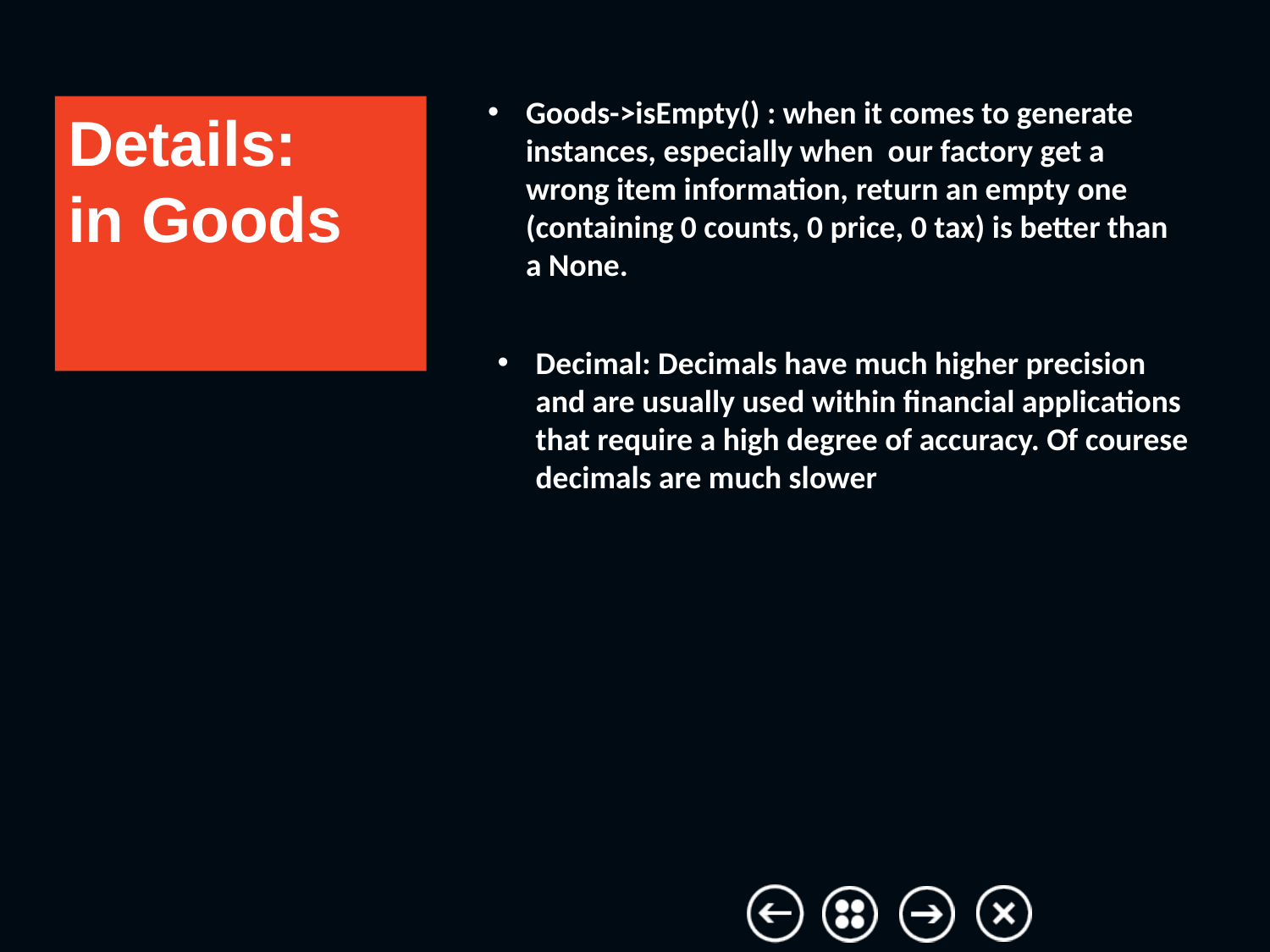

Goods->isEmpty() : when it comes to generate  instances, especially when  our factory get a wrong item information, return an empty one (containing 0 counts, 0 price, 0 tax) is better than a None.
# Details: in Goods
Decimal: Decimals have much higher precision and are usually used within financial applications that require a high degree of accuracy. Of courese decimals are much slower